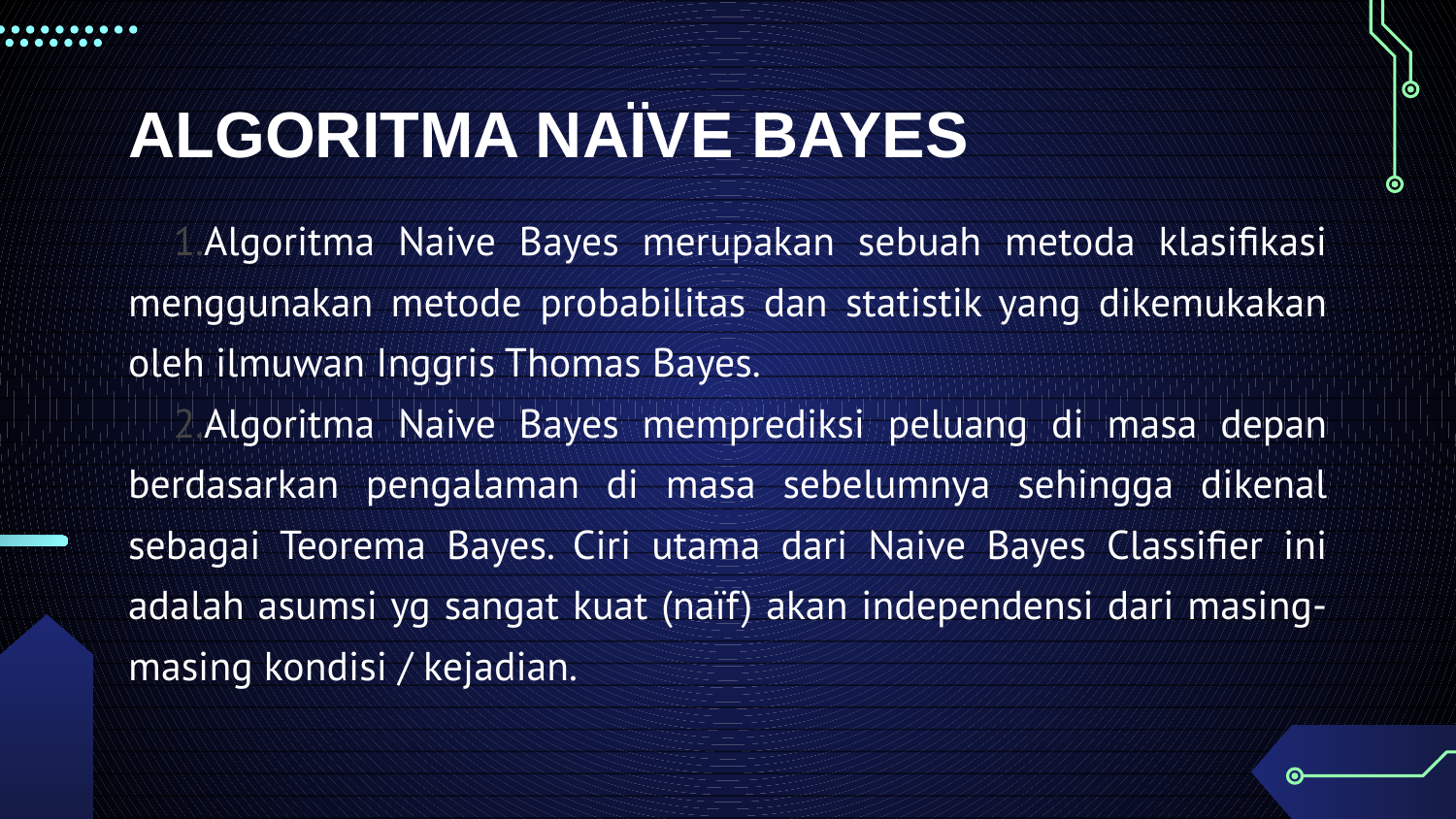

# ALGORITMA NAÏVE BAYES
Algoritma Naive Bayes merupakan sebuah metoda klasifikasi menggunakan metode probabilitas dan statistik yang dikemukakan oleh ilmuwan Inggris Thomas Bayes.
Algoritma Naive Bayes memprediksi peluang di masa depan berdasarkan pengalaman di masa sebelumnya sehingga dikenal sebagai Teorema Bayes. Ciri utama dari Naive Bayes Classifier ini adalah asumsi yg sangat kuat (naïf) akan independensi dari masing-masing kondisi / kejadian.